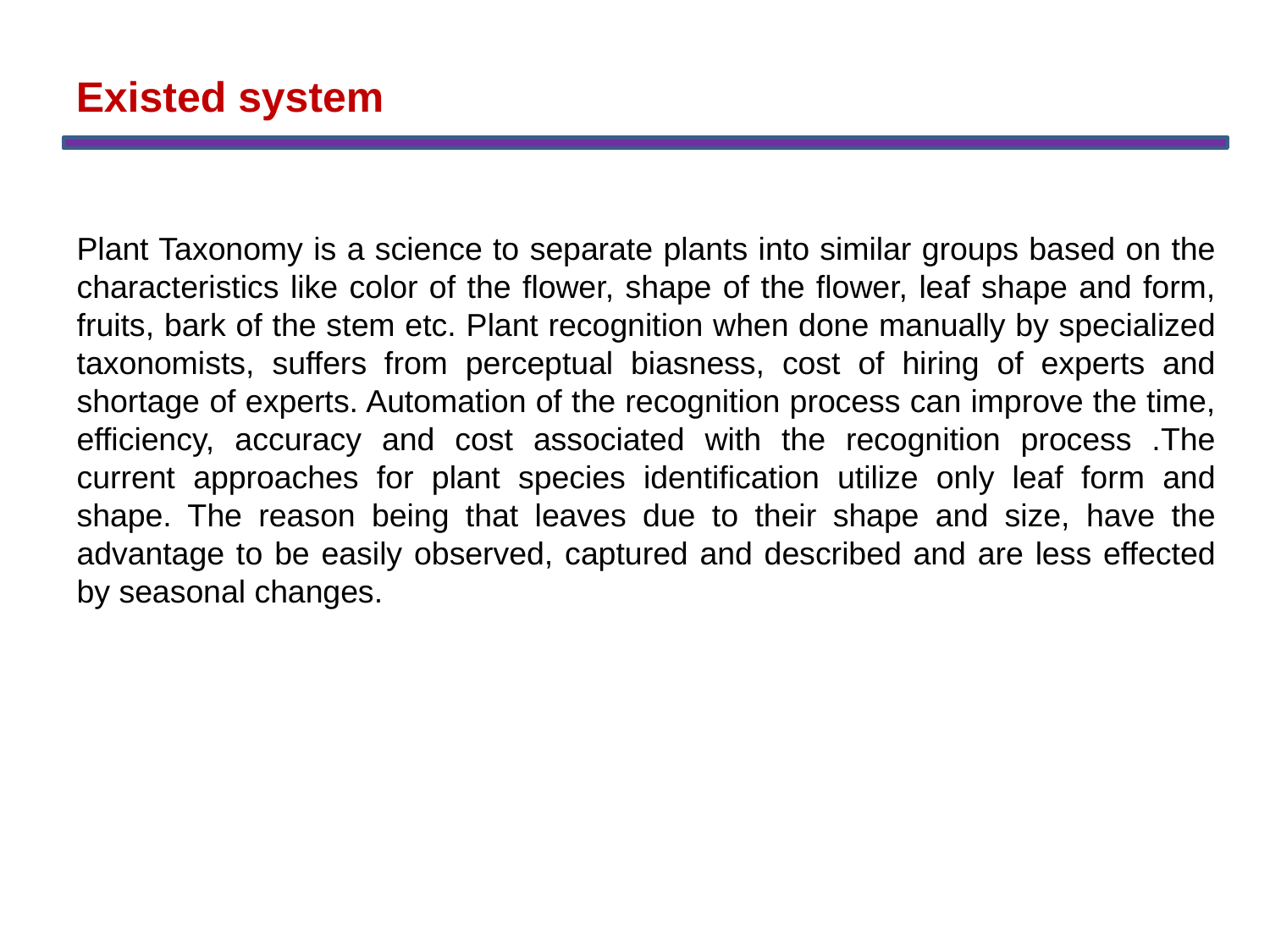

Existed system

Plant Taxonomy is a science to separate plants into similar groups based on the characteristics like color of the flower, shape of the flower, leaf shape and form, fruits, bark of the stem etc. Plant recognition when done manually by specialized taxonomists, suffers from perceptual biasness, cost of hiring of experts and shortage of experts. Automation of the recognition process can improve the time, efficiency, accuracy and cost associated with the recognition process .The current approaches for plant species identification utilize only leaf form and shape. The reason being that leaves due to their shape and size, have the advantage to be easily observed, captured and described and are less effected by seasonal changes.